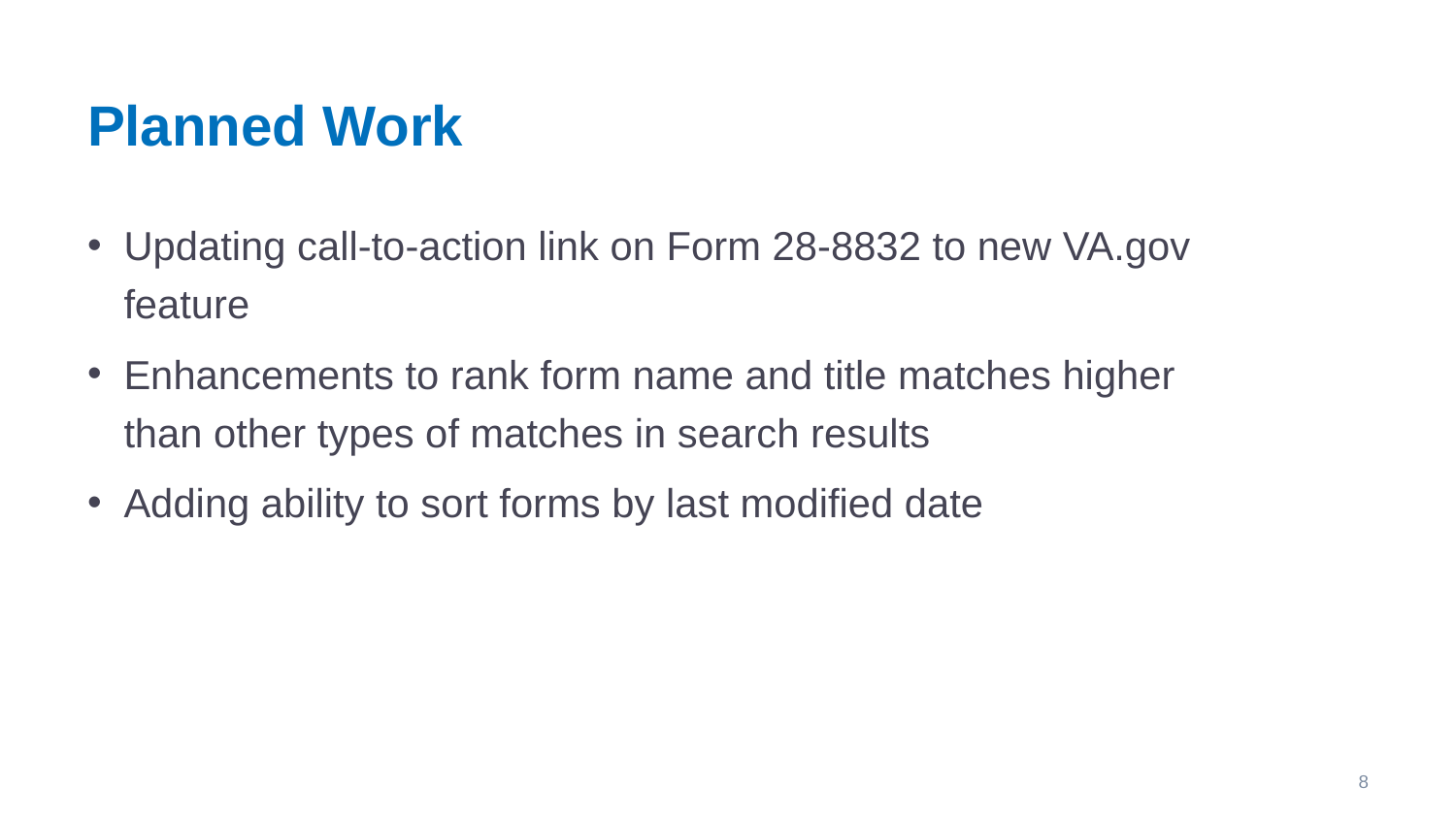

# Planned Work
Updating call-to-action link on Form 28-8832 to new VA.gov feature
Enhancements to rank form name and title matches higher than other types of matches in search results
Adding ability to sort forms by last modified date

8